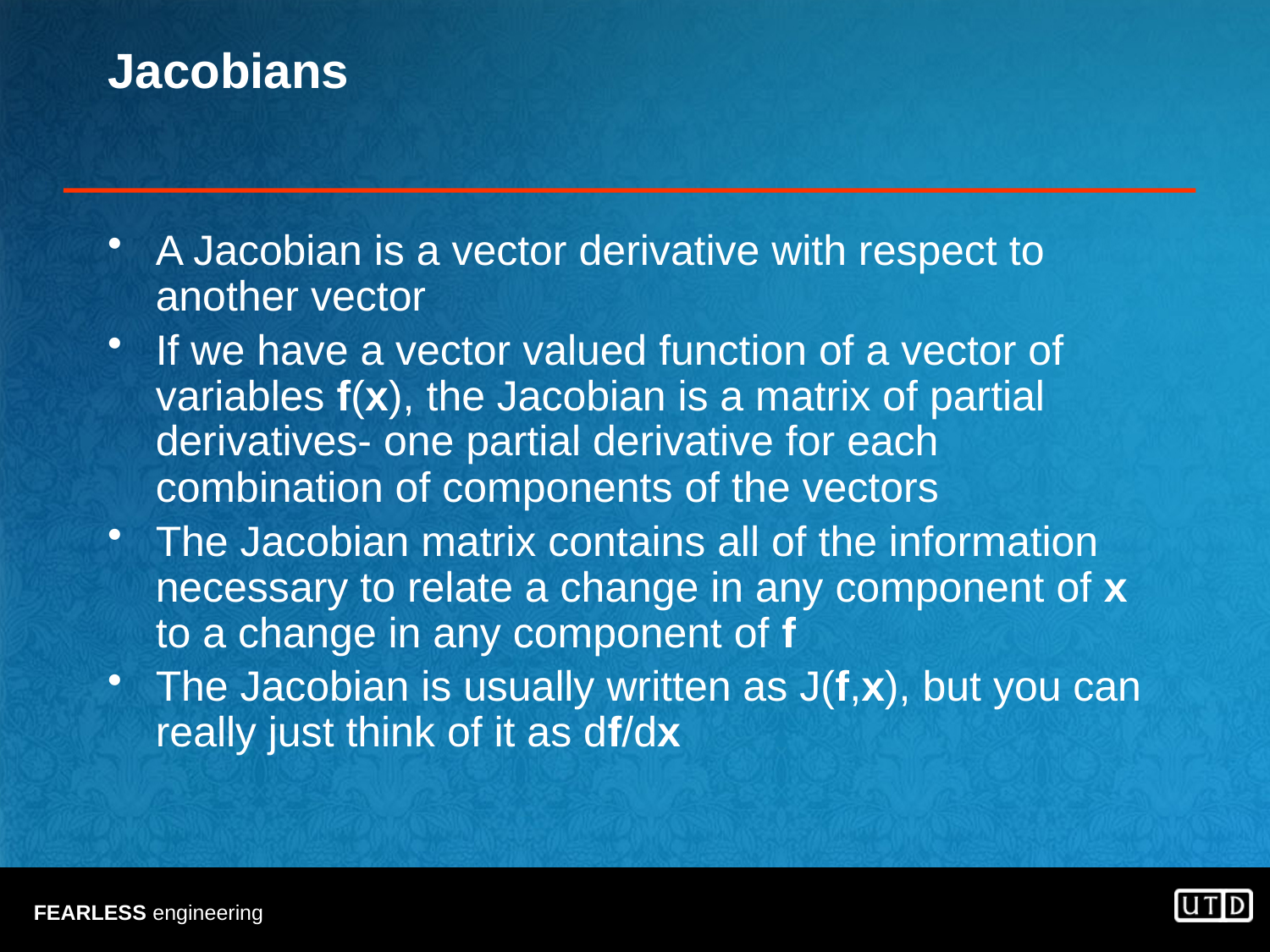

# Jacobians

A Jacobian is a vector derivative with respect to another vector
If we have a vector valued function of a vector of variables f(x), the Jacobian is a matrix of partial derivatives- one partial derivative for each combination of components of the vectors
The Jacobian matrix contains all of the information necessary to relate a change in any component of x to a change in any component of f
The Jacobian is usually written as J(f,x), but you can really just think of it as df/dx